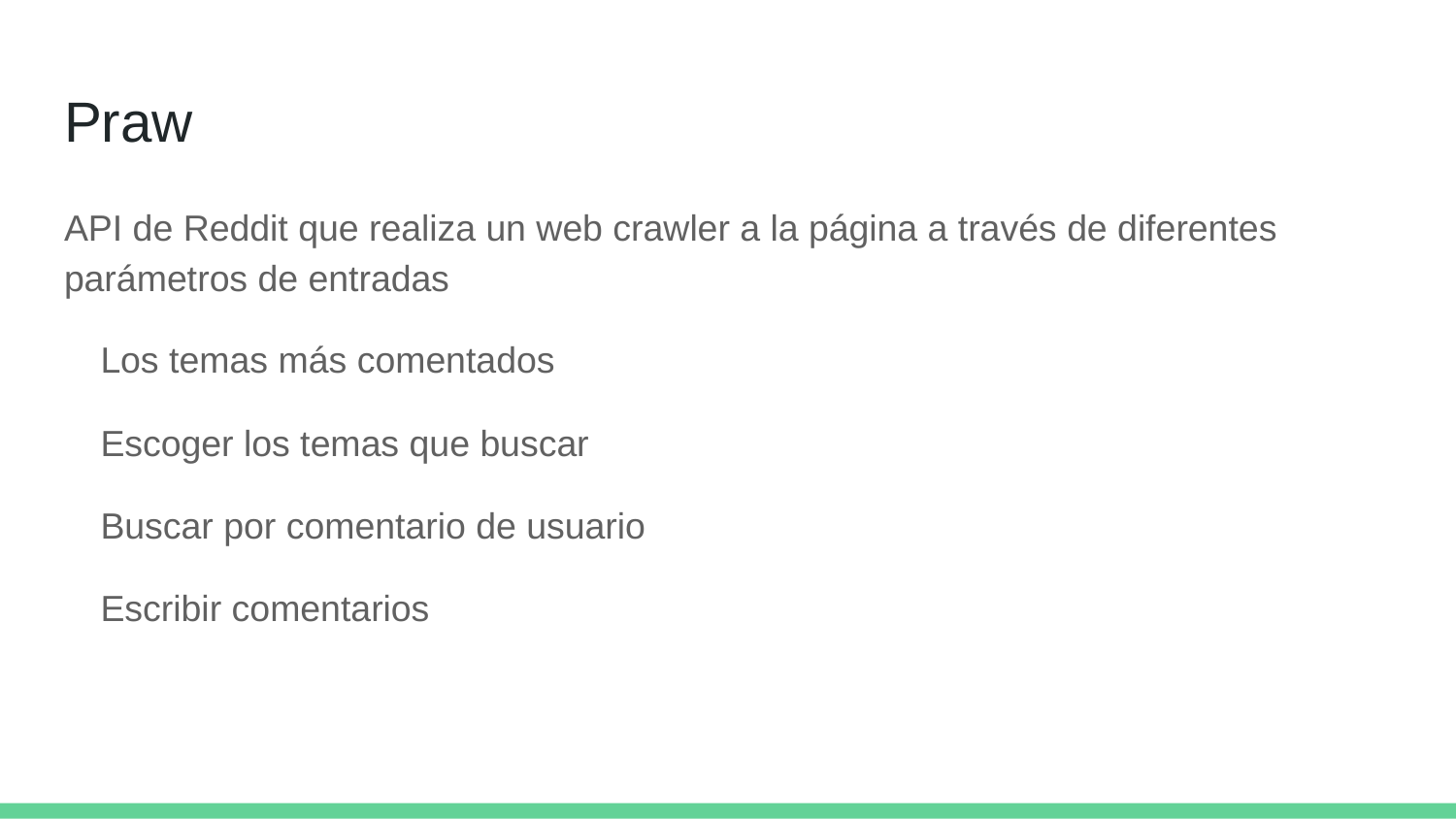

# Praw
API de Reddit que realiza un web crawler a la página a través de diferentes parámetros de entradas
Los temas más comentados
Escoger los temas que buscar
Buscar por comentario de usuario
Escribir comentarios